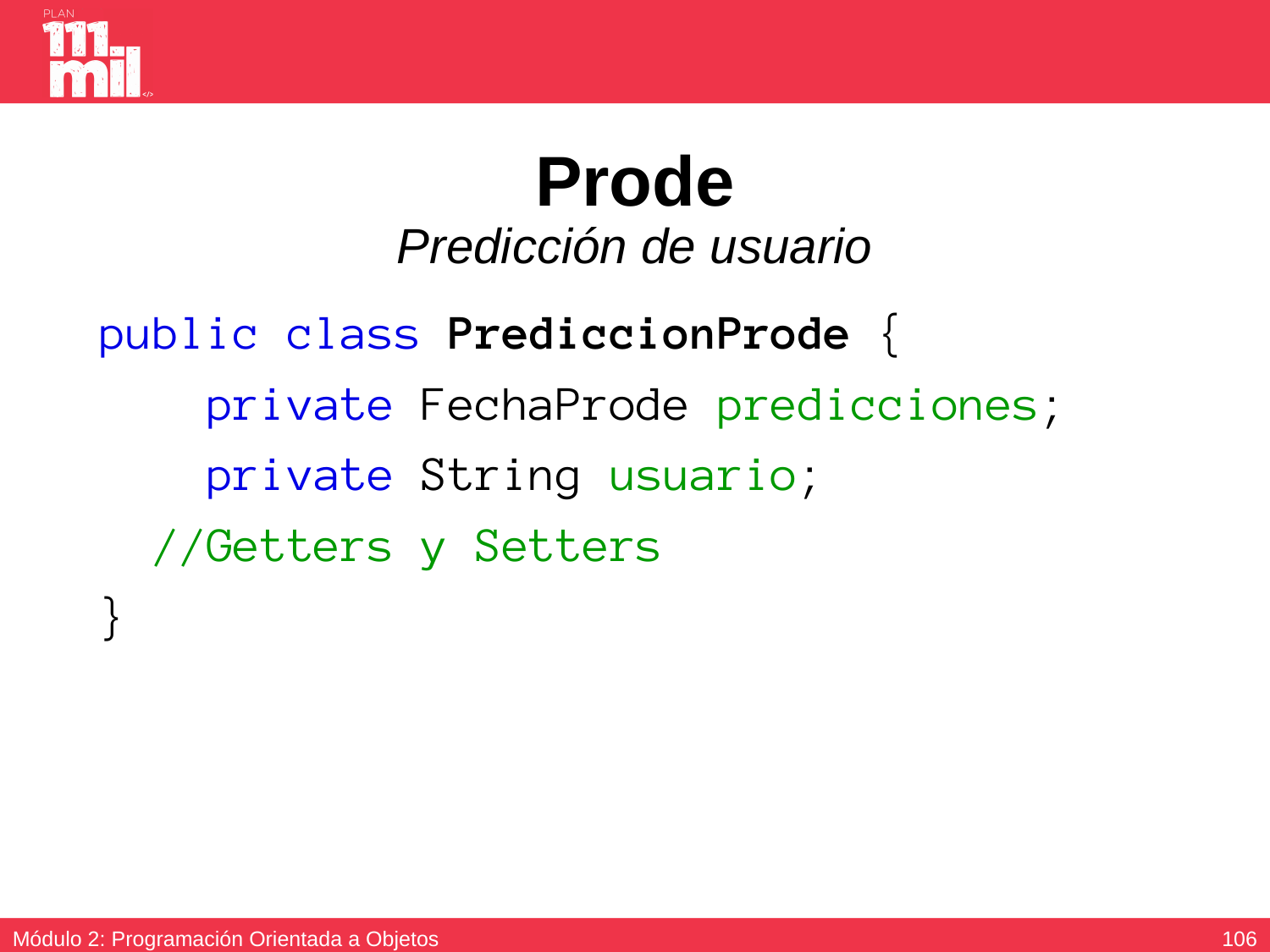

# Prode Predicción de usuario
public class PrediccionProde {
    private FechaProde predicciones;
    private String usuario;
  //Getters y Setters
}
106
Módulo 2: Programación Orientada a Objetos